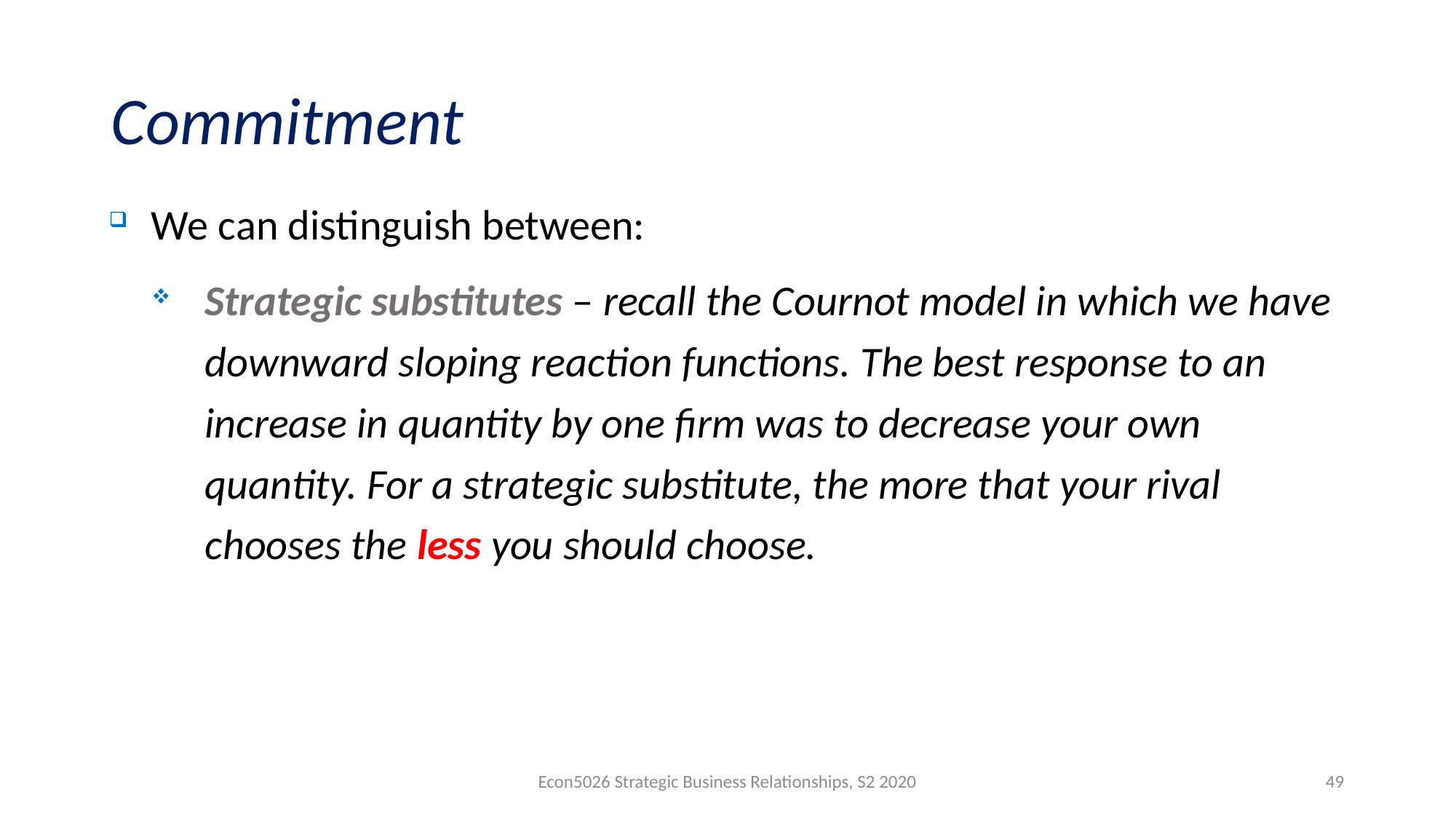

# Commitment
We can distinguish between:
Strategic substitutes – recall the Cournot model in which we have downward sloping reaction functions. The best response to an increase in quantity by one firm was to decrease your own quantity. For a strategic substitute, the more that your rival chooses the less you should choose.

Econ5026 Strategic Business Relationships, S2 2020
49